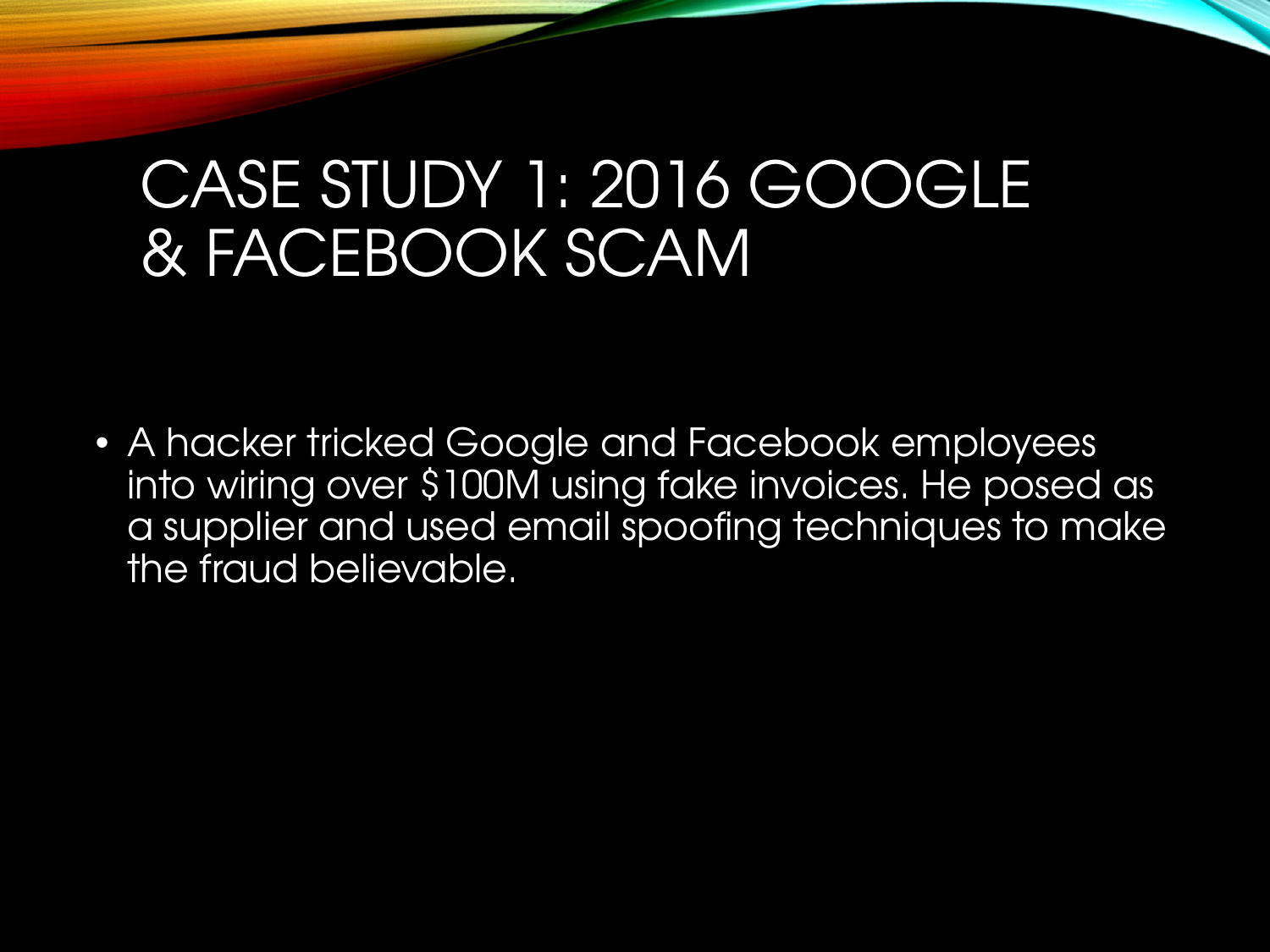

# Case Study 1: 2016 Google & Facebook Scam

A hacker tricked Google and Facebook employees into wiring over $100M using fake invoices. He posed as a supplier and used email spoofing techniques to make the fraud believable.